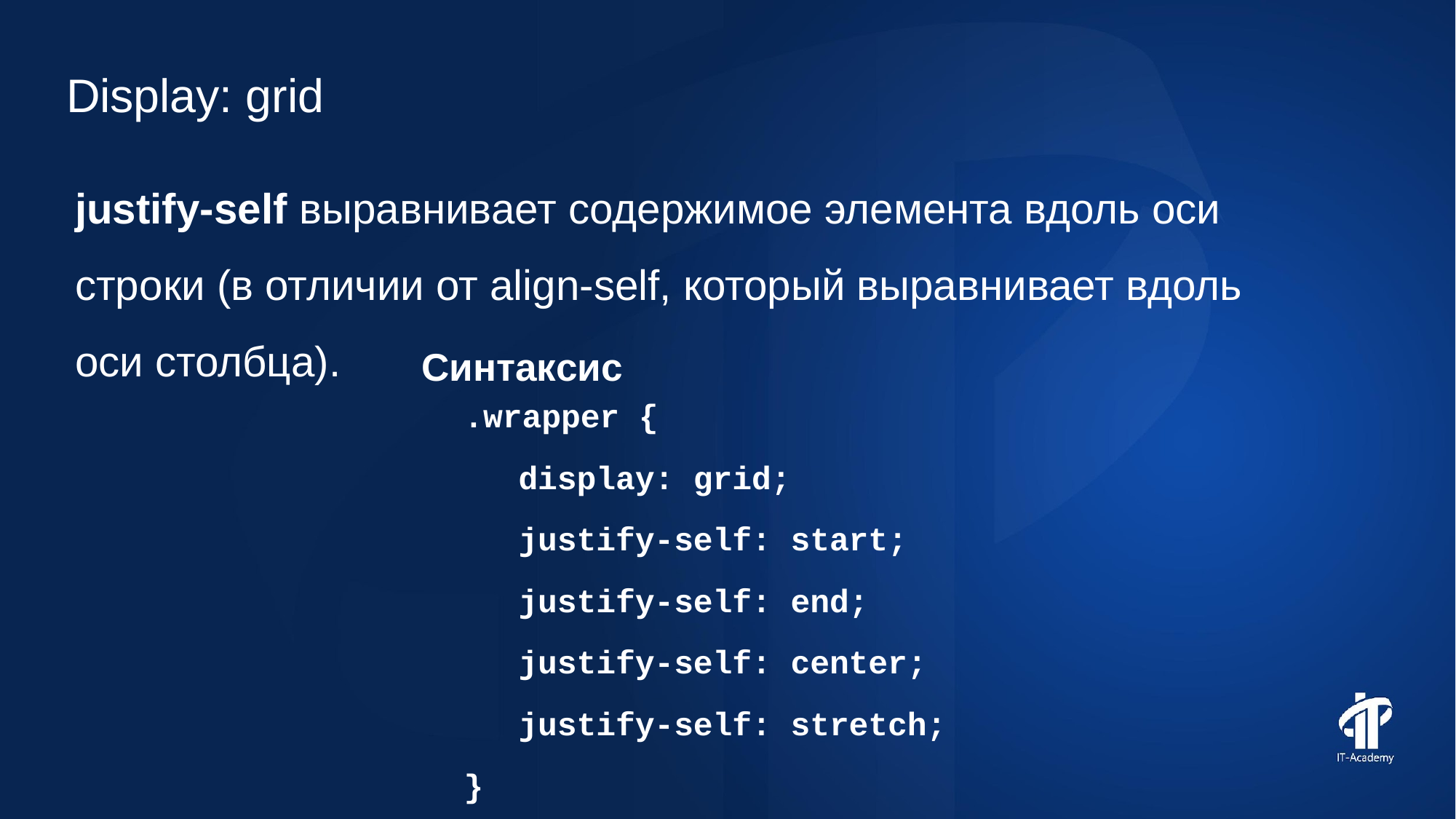

Display: grid

justify-self выравнивает содержимое элемента вдоль оси строки (в отличии от align-self, который выравнивает вдоль оси столбца).
Синтаксис
.wrapper {
display: grid;
justify-self: start;
justify-self: end;
justify-self: center;
justify-self: stretch;
}